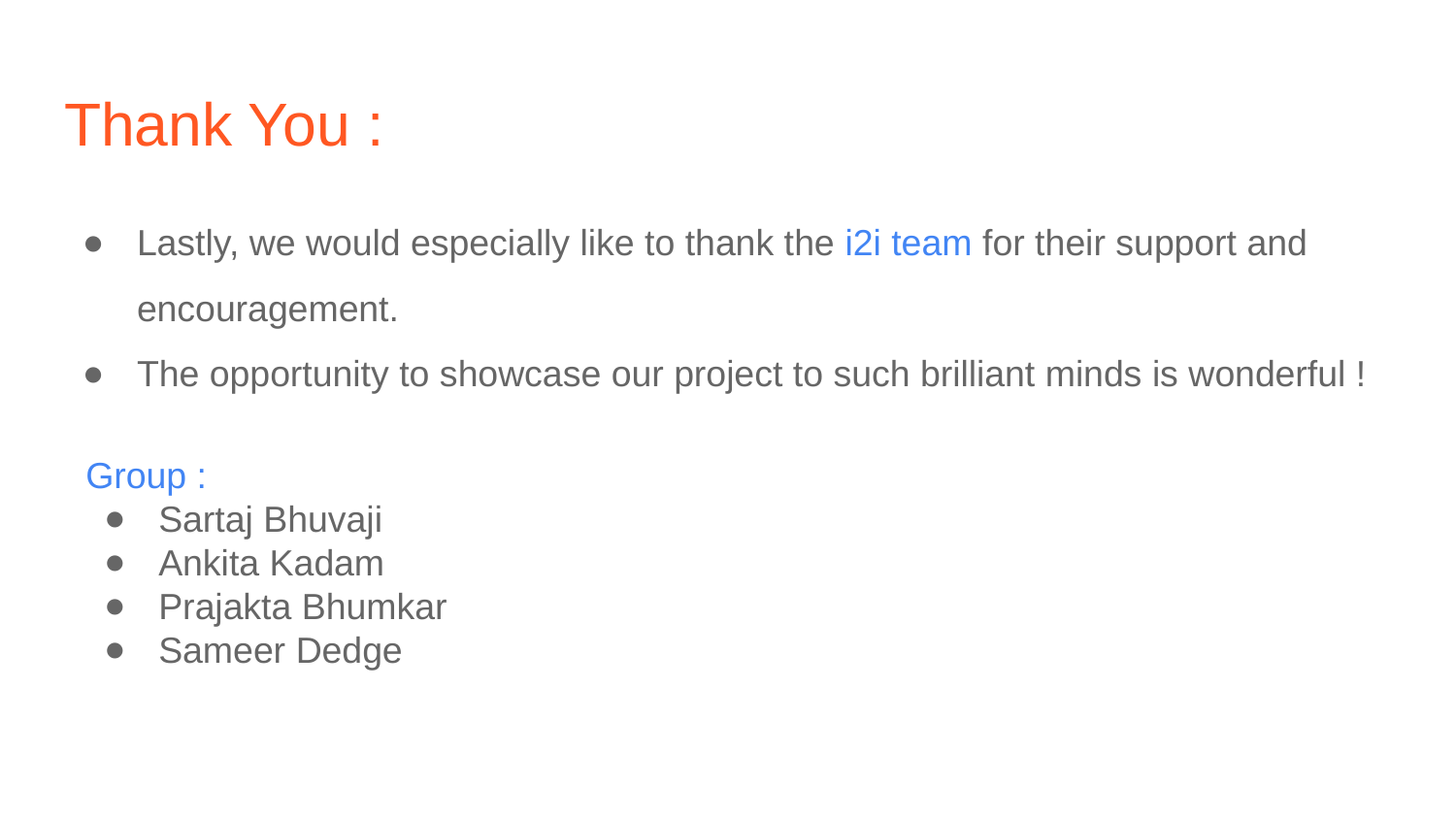

# Thank You :
Lastly, we would especially like to thank the i2i team for their support and encouragement.
The opportunity to showcase our project to such brilliant minds is wonderful !
Group :
Sartaj Bhuvaji
Ankita Kadam
Prajakta Bhumkar
Sameer Dedge